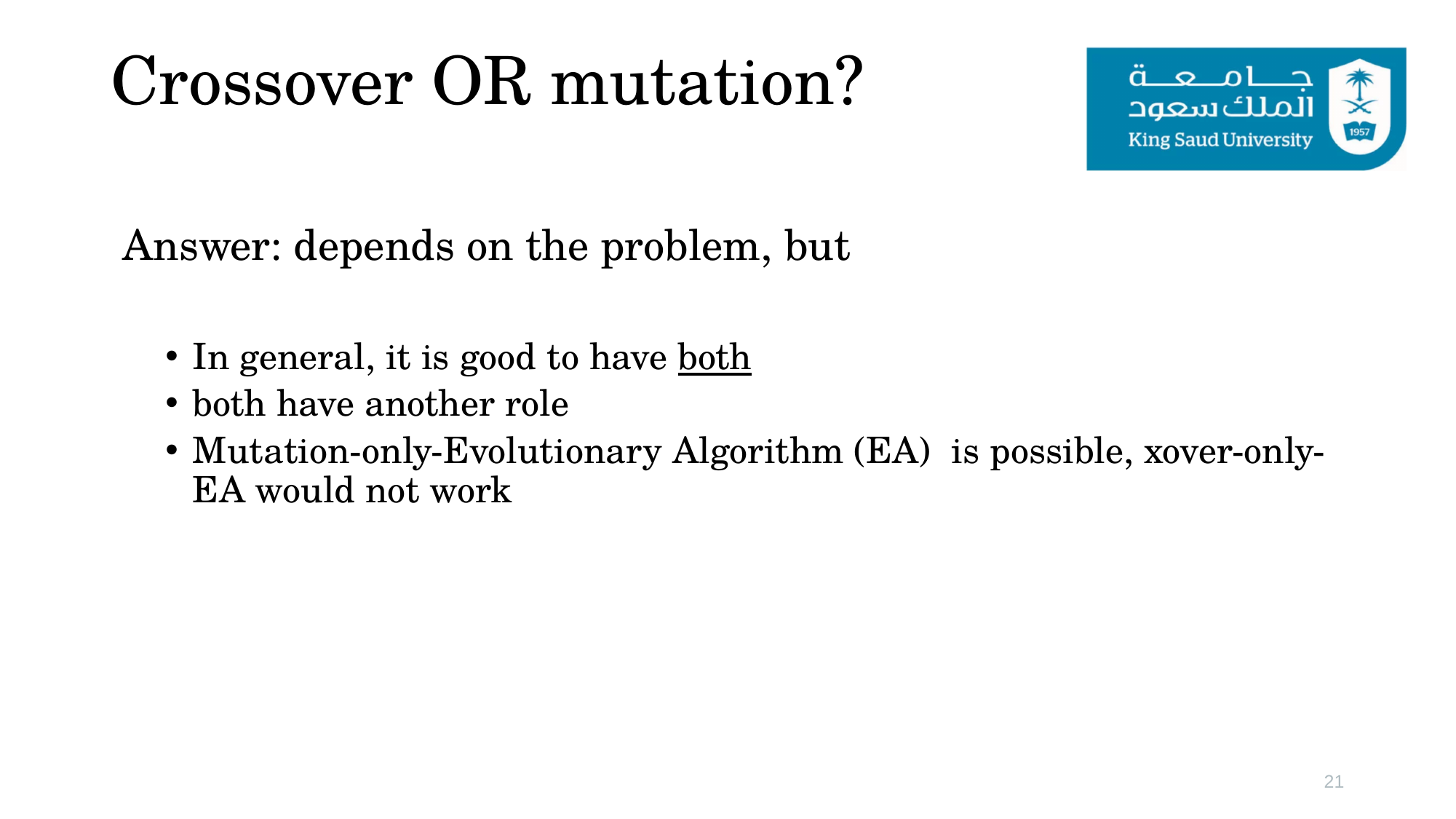

# Crossover OR mutation?
 Answer: depends on the problem, but

In general, it is good to have both
both have another role
Mutation-only-Evolutionary Algorithm (EA)  is possible, xover-only-EA would not work
21